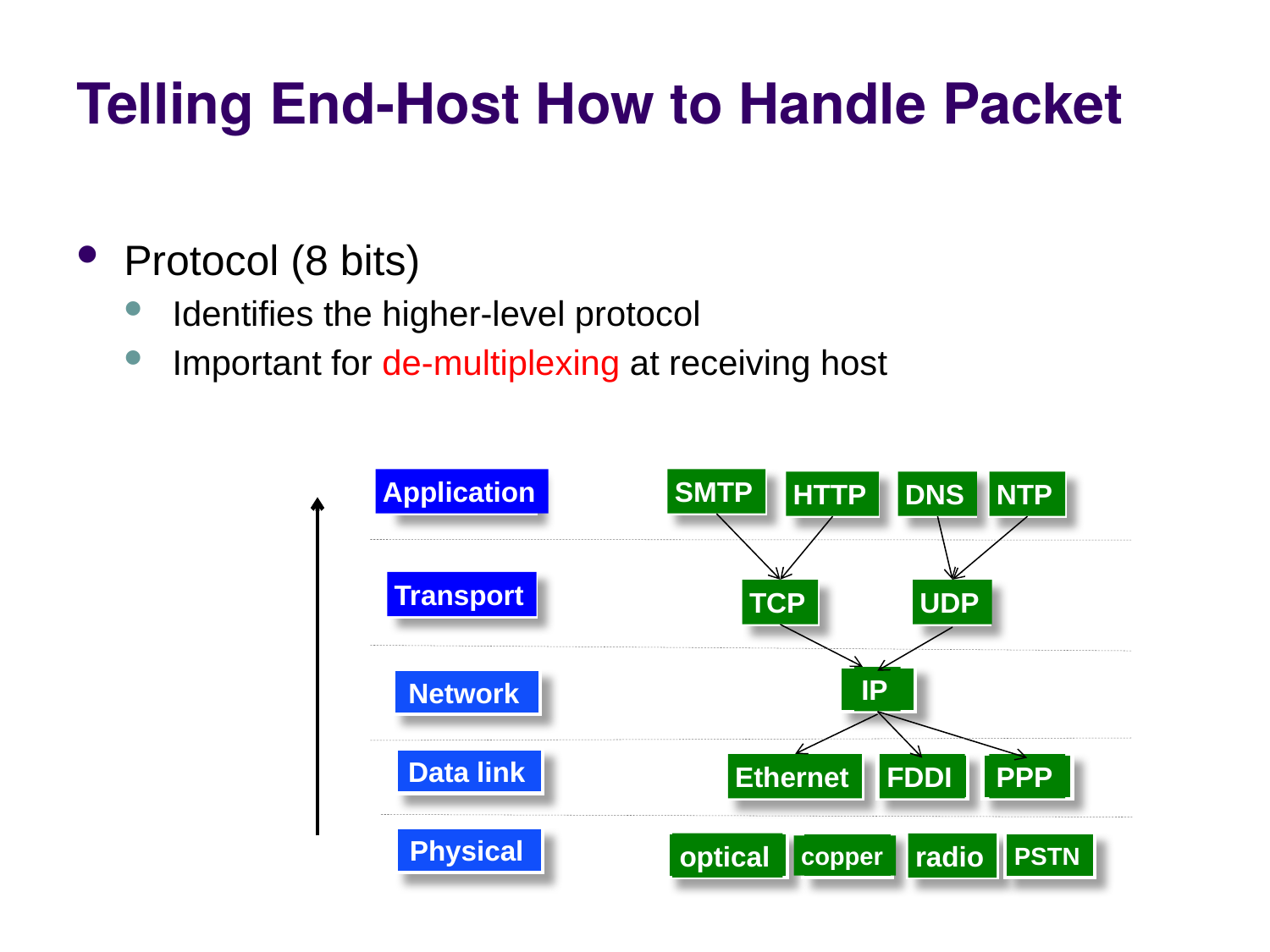

# Telling End-Host How to Handle Packet
Protocol (8 bits)
Identifies the higher-level protocol
Important for de-multiplexing at receiving host

Application

SMTP

HTTP

DNS

NTP

Transport

TCP

UDP

IP

Network

Data link

Ethernet

FDDI

PPP

Physical

optical

copper

radio

PSTN